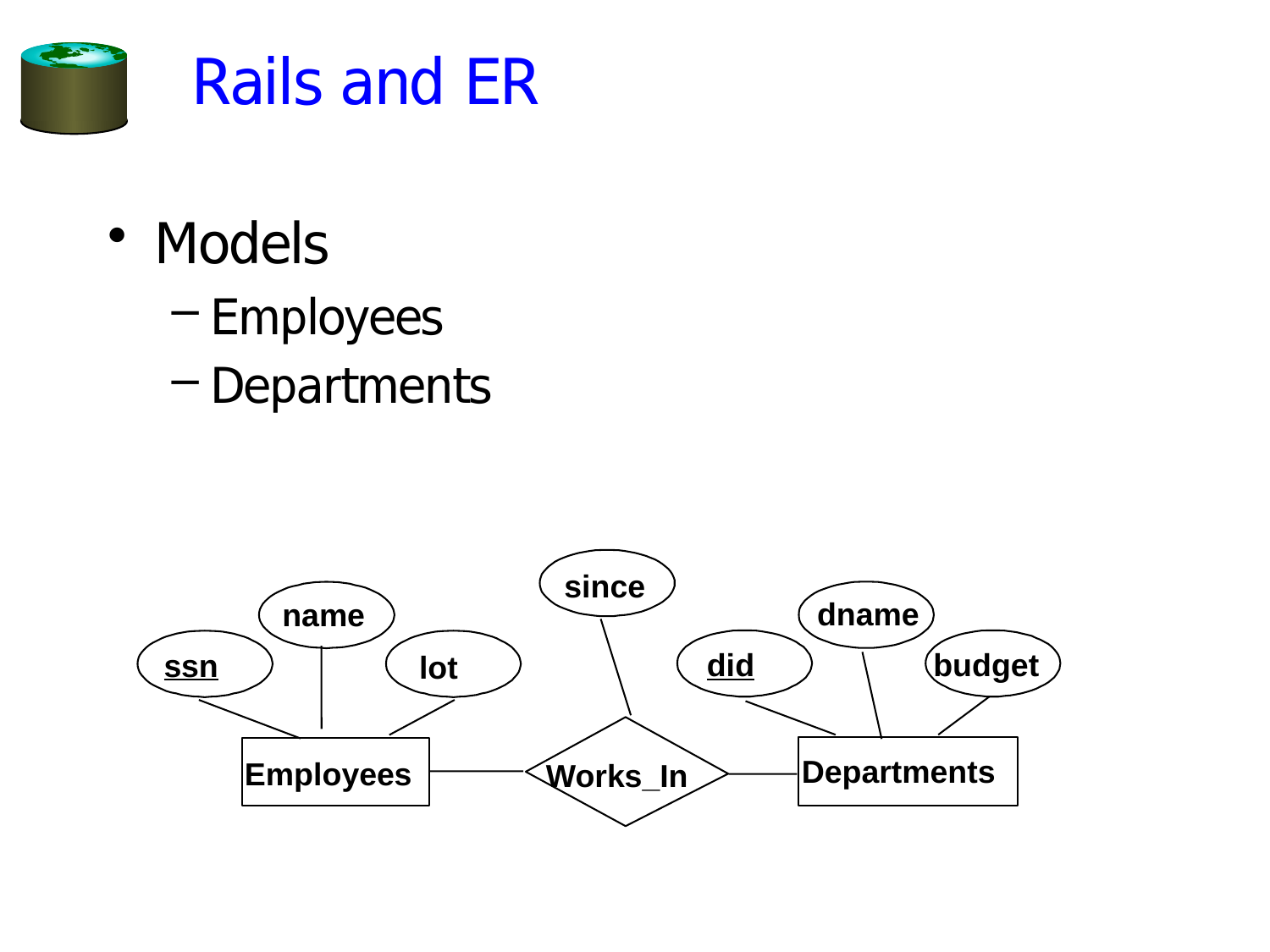

# Rails and ER
Models
Employees
Departments

since

name

ssn
lot

Employees

dname

budget
did

Departments

Works_In